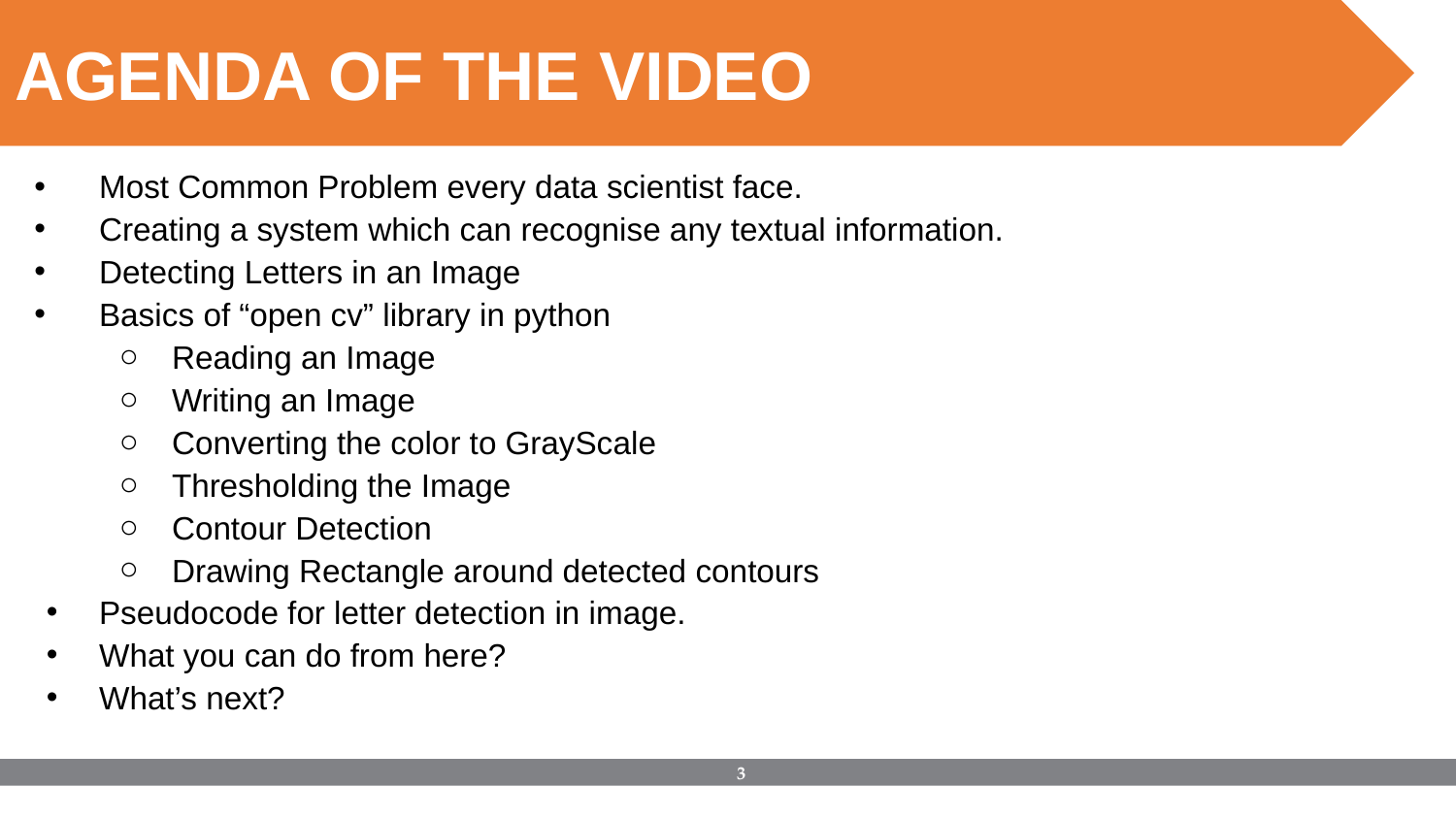

AGENDA OF THE VIDEO
Most Common Problem every data scientist face.
Creating a system which can recognise any textual information.
Detecting Letters in an Image
Basics of “open cv” library in python
Reading an Image
Writing an Image
Converting the color to GrayScale
Thresholding the Image
Contour Detection
Drawing Rectangle around detected contours
Pseudocode for letter detection in image.
What you can do from here?
What’s next?
3